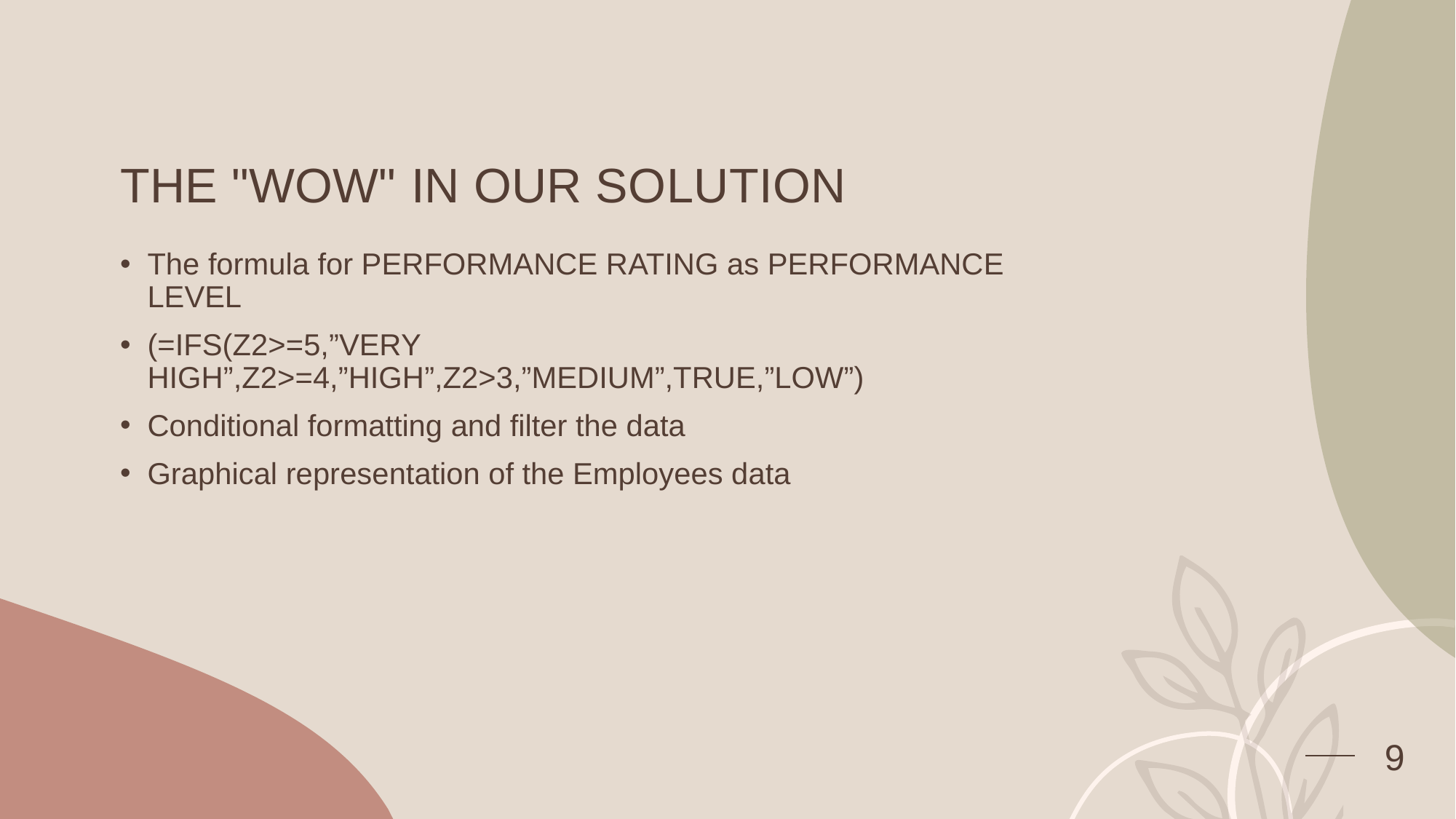

# THE "WOW" IN OUR SOLUTION
The formula for PERFORMANCE RATING as PERFORMANCE LEVEL
(=IFS(Z2>=5,”VERY HIGH”,Z2>=4,”HIGH”,Z2>3,”MEDIUM”,TRUE,”LOW”)
Conditional formatting and filter the data
Graphical representation of the Employees data

9